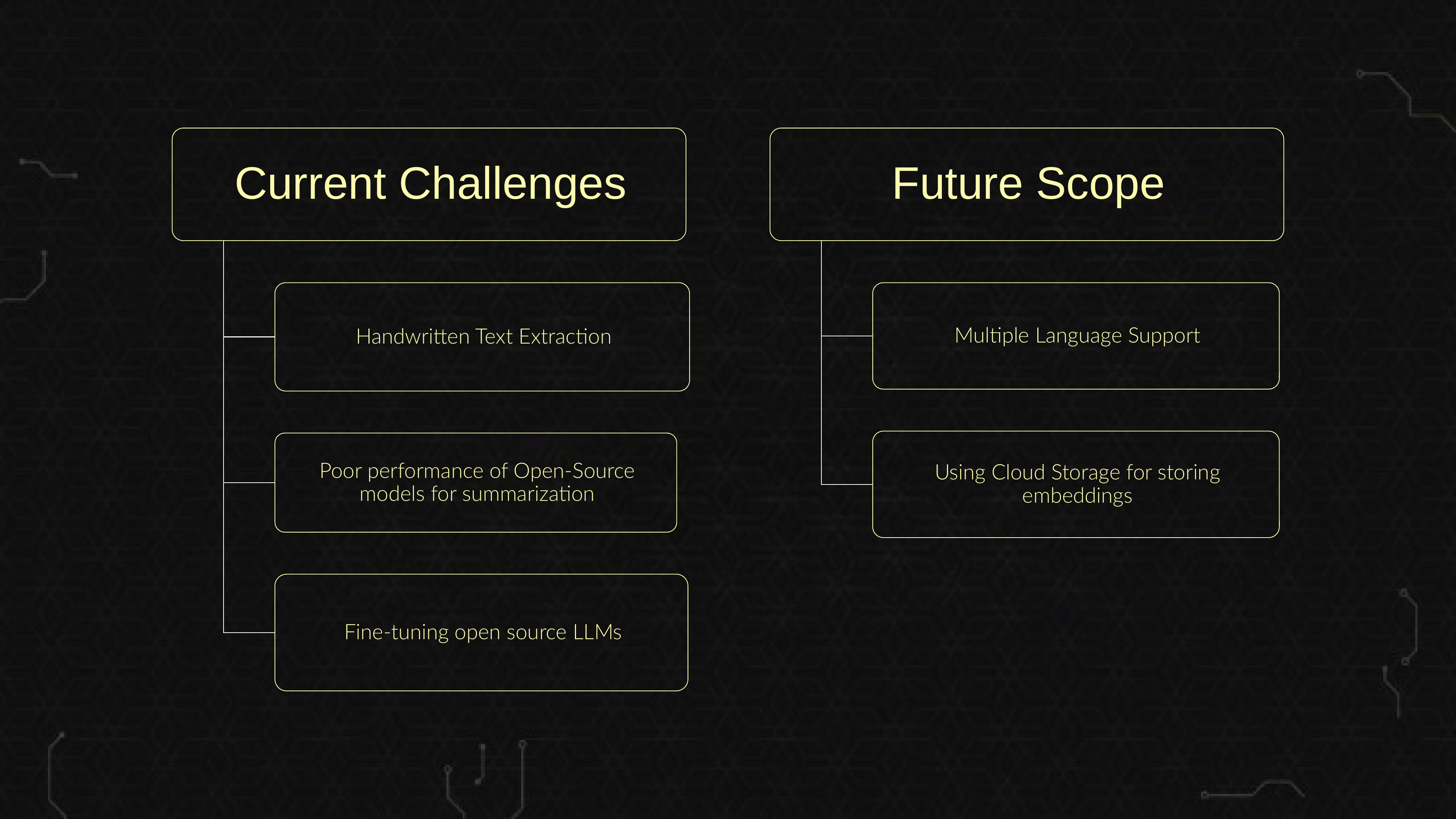

Current Challenges
Handwritten Text Extraction
Poor performance of Open-Source models for summarization
Fine-tuning open source LLMs
Future Scope
Multiple Language Support
Using Cloud Storage for storing embeddings